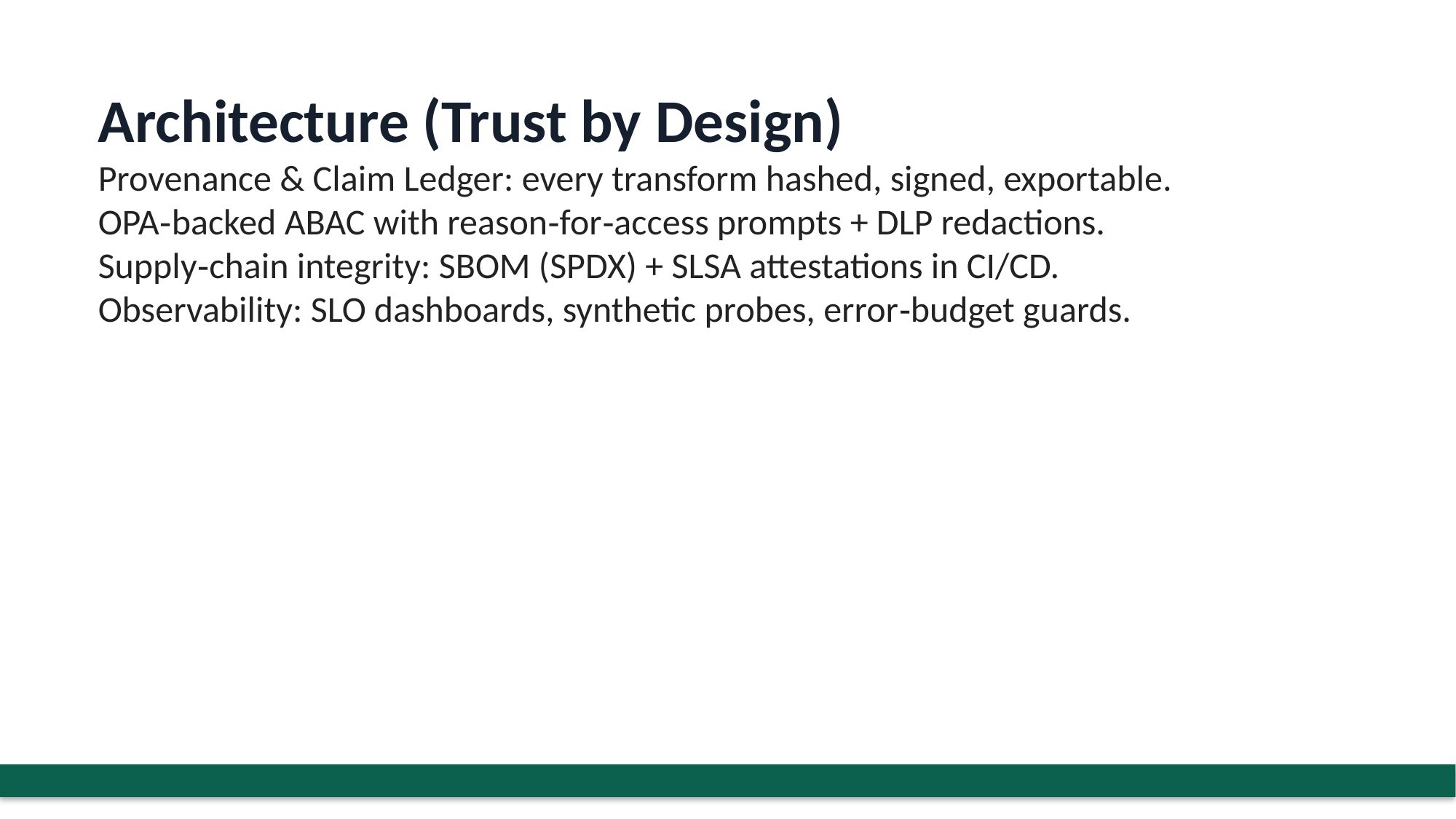

#
Architecture (Trust by Design)
Provenance & Claim Ledger: every transform hashed, signed, exportable.
OPA‑backed ABAC with reason‑for‑access prompts + DLP redactions.
Supply‑chain integrity: SBOM (SPDX) + SLSA attestations in CI/CD.
Observability: SLO dashboards, synthetic probes, error‑budget guards.